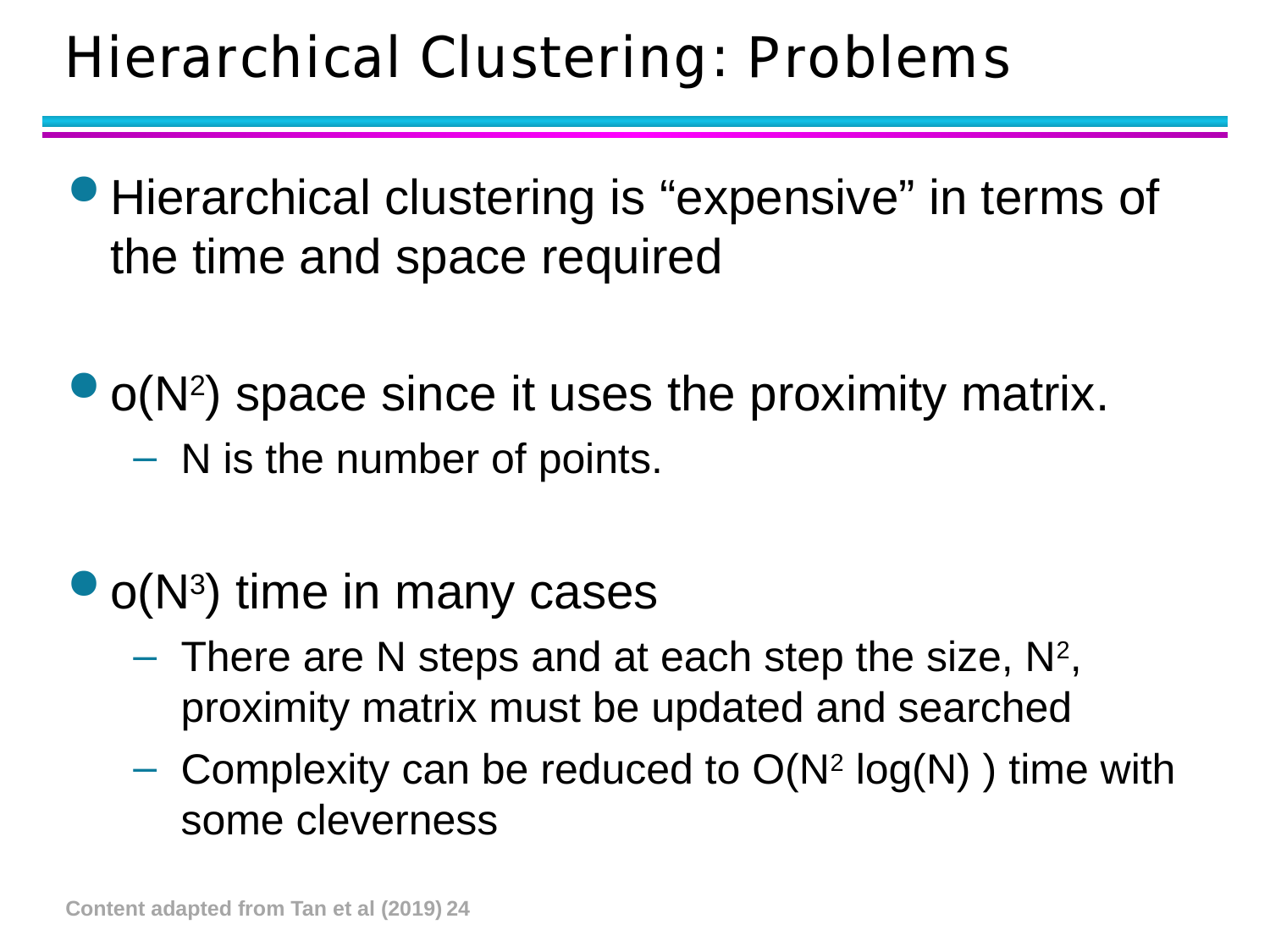

# Hierarchical Clustering: Problems
Hierarchical clustering is “expensive” in terms of the time and space required

o(N2) space since it uses the proximity matrix.
N is the number of points.

o(N3) time in many cases
There are N steps and at each step the size, N2, proximity matrix must be updated and searched
Complexity can be reduced to O(N2 log(N) ) time with some cleverness